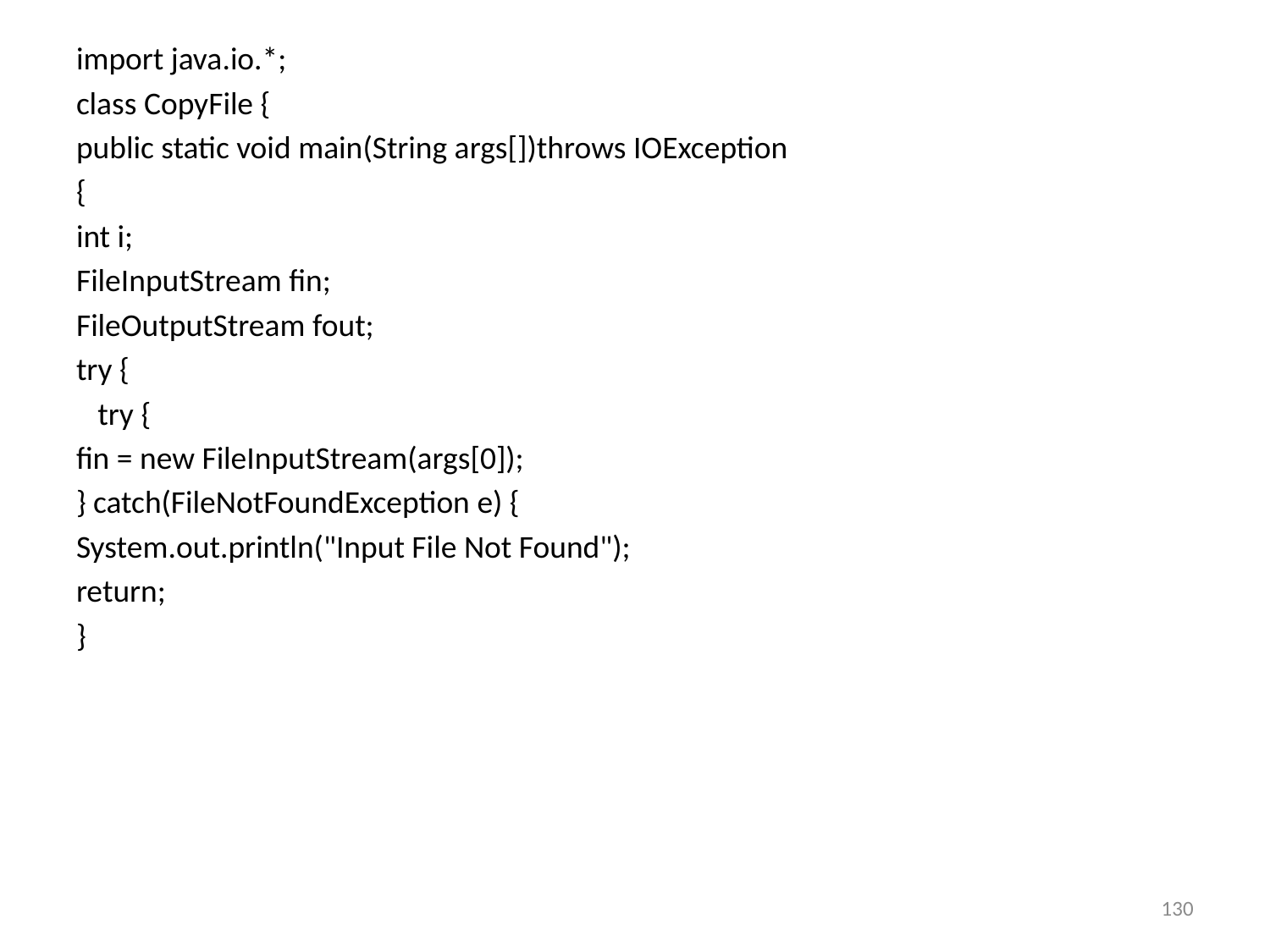

import java.io.*;
class CopyFile {
public static void main(String args[])throws IOException
{
int i;
FileInputStream fin;
FileOutputStream fout;
try {
   try {
fin = new FileInputStream(args[0]);
} catch(FileNotFoundException e) {
System.out.println("Input File Not Found");
return;
}
#
130